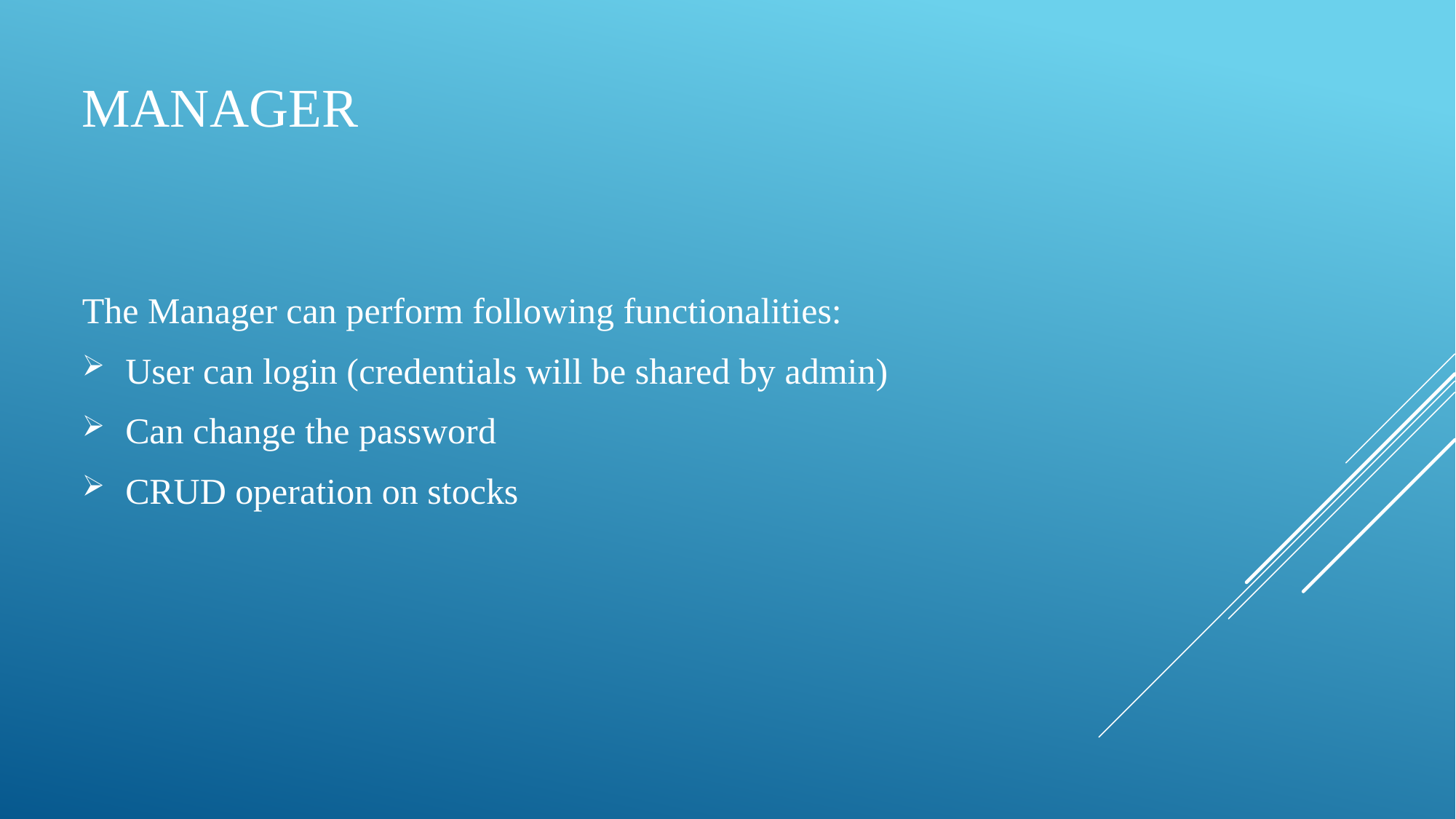

# Manager
The Manager can perform following functionalities:
 User can login (credentials will be shared by admin)
 Can change the password
 CRUD operation on stocks